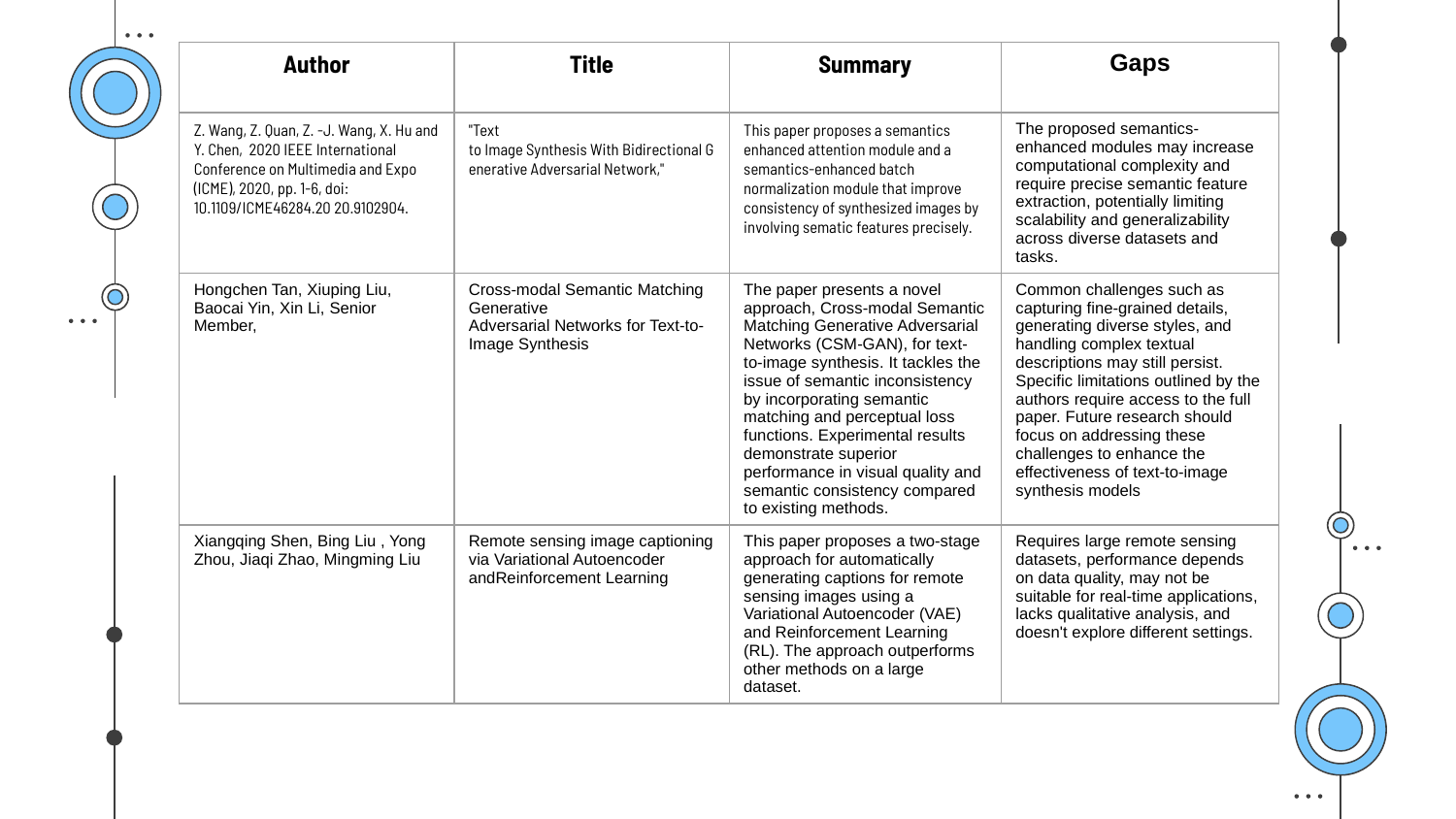

| Author | Title | Summary | Gaps |
| --- | --- | --- | --- |
| Z. Wang, Z. Quan, Z. -J. Wang, X. Hu and Y. Chen,  2020 IEEE International Conference on Multimedia and Expo (ICME), 2020, pp. 1-6, doi: 10.1109/ICME46284.20 20.9102904. | "Text to Image Synthesis With Bidirectional Generative Adversarial Network," | This paper proposes a semantics enhanced attention module and a semantics-enhanced batch normalization module that improve consistency of synthesized images by involving sematic features precisely. | The proposed semantics-enhanced modules may increase computational complexity and require precise semantic feature extraction, potentially limiting scalability and generalizability across diverse datasets and tasks. |
| Hongchen Tan, Xiuping Liu, Baocai Yin, Xin Li, Senior Member, | Cross-modal Semantic Matching Generative Adversarial Networks for Text-to-Image Synthesis | The paper presents a novel approach, Cross-modal Semantic Matching Generative Adversarial Networks (CSM-GAN), for text-to-image synthesis. It tackles the issue of semantic inconsistency by incorporating semantic matching and perceptual loss functions. Experimental results demonstrate superior performance in visual quality and semantic consistency compared to existing methods. | Common challenges such as capturing fine-grained details, generating diverse styles, and handling complex textual descriptions may still persist. Specific limitations outlined by the authors require access to the full paper. Future research should focus on addressing these challenges to enhance the effectiveness of text-to-image synthesis models |
| Xiangqing Shen, Bing Liu , Yong Zhou, Jiaqi Zhao, Mingming Liu | Remote sensing image captioning via Variational Autoencoder andReinforcement Learning | This paper proposes a two-stage approach for automatically generating captions for remote sensing images using a Variational Autoencoder (VAE) and Reinforcement Learning (RL). The approach outperforms other methods on a large dataset. | Requires large remote sensing datasets, performance depends on data quality, may not be suitable for real-time applications, lacks qualitative analysis, and doesn't explore different settings. |